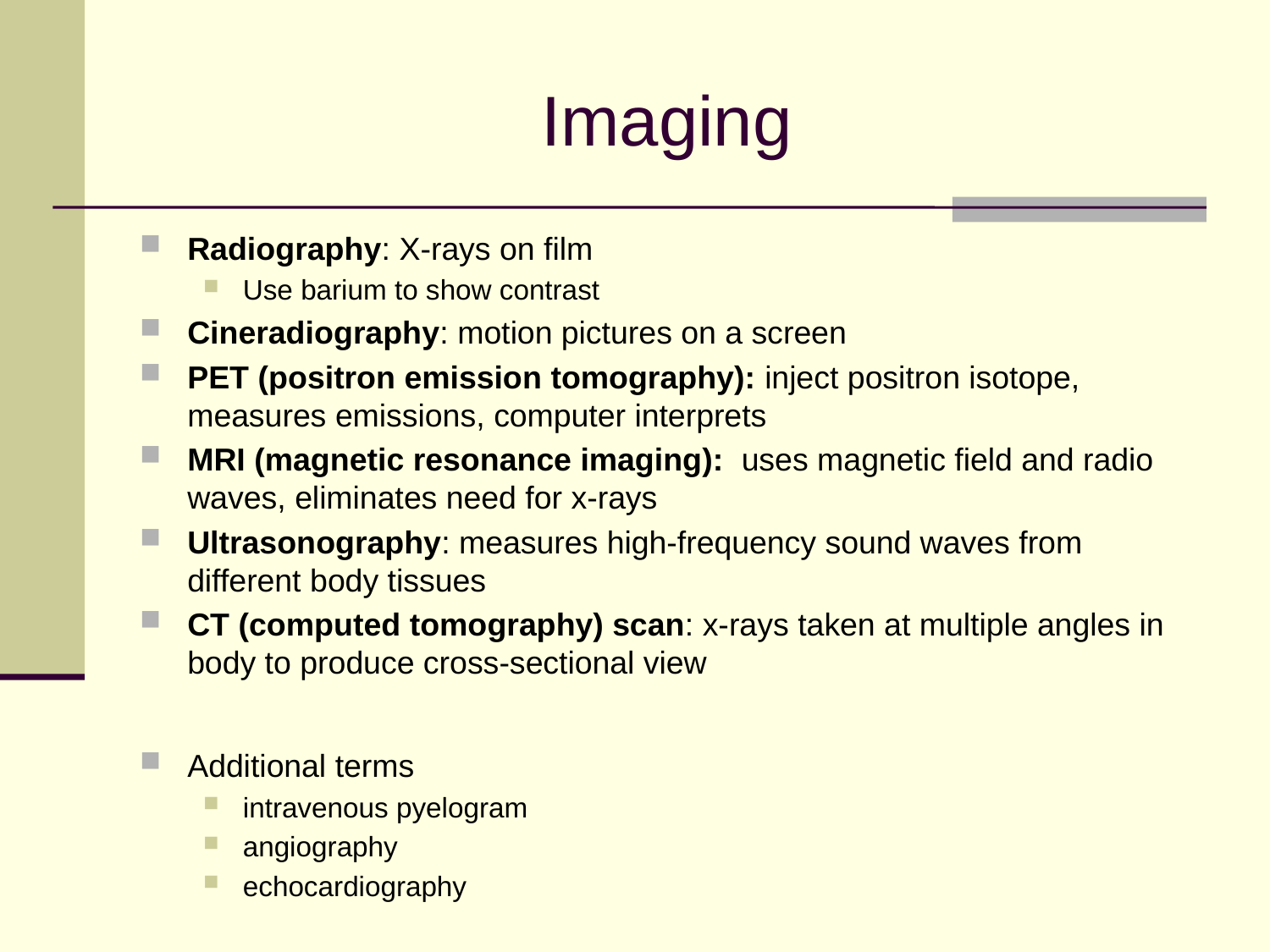

# Imaging
Radiography: X-rays on film
Use barium to show contrast
Cineradiography: motion pictures on a screen
PET (positron emission tomography): inject positron isotope, measures emissions, computer interprets
MRI (magnetic resonance imaging):  uses magnetic field and radio waves, eliminates need for x-rays
Ultrasonography: measures high-frequency sound waves from different body tissues
CT (computed tomography) scan: x-rays taken at multiple angles in body to produce cross-sectional view

Additional terms
intravenous pyelogram
angiography
echocardiography